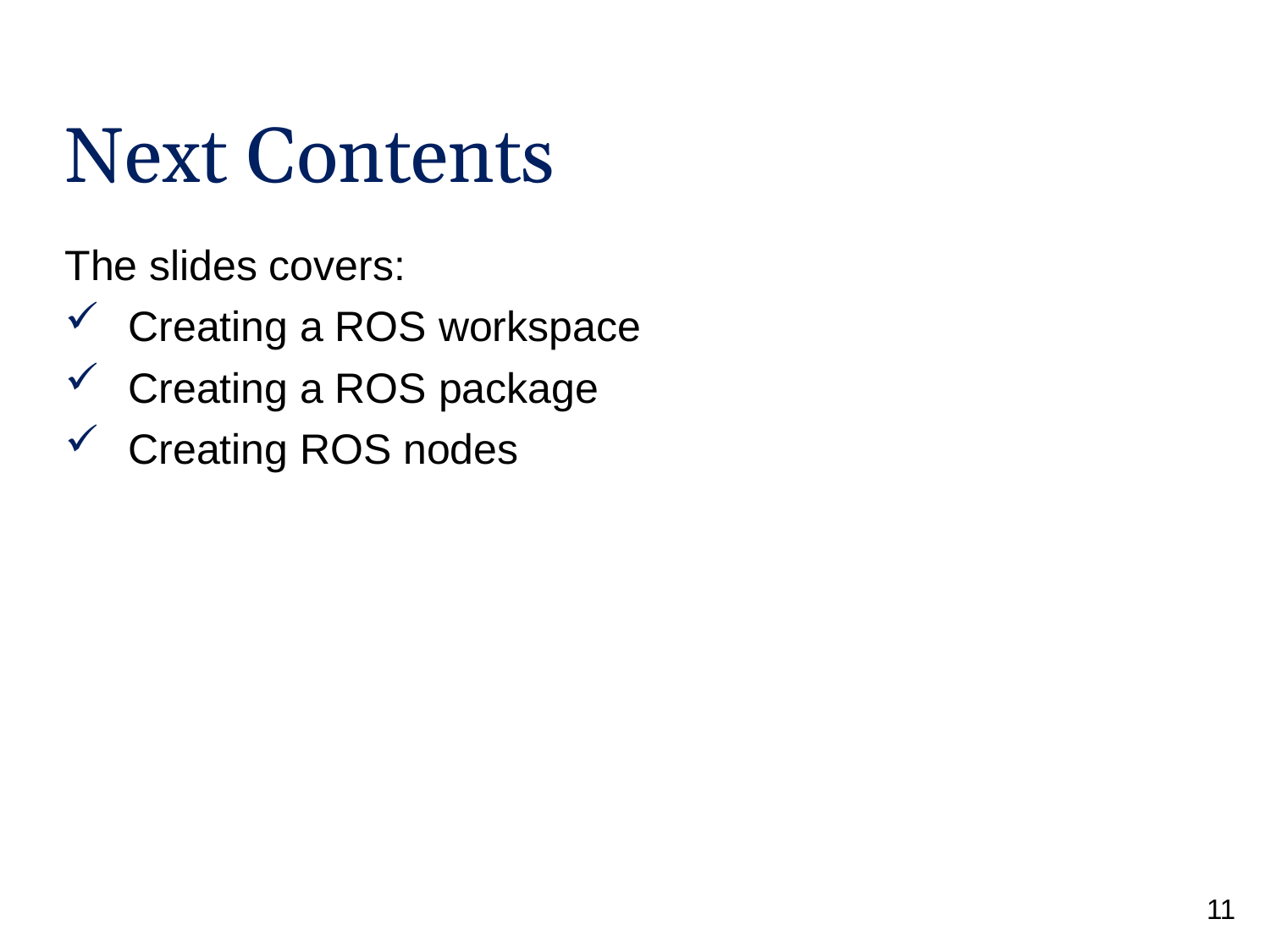

# Next Contents
The slides covers:
Creating a ROS workspace
Creating a ROS package
Creating ROS nodes

11